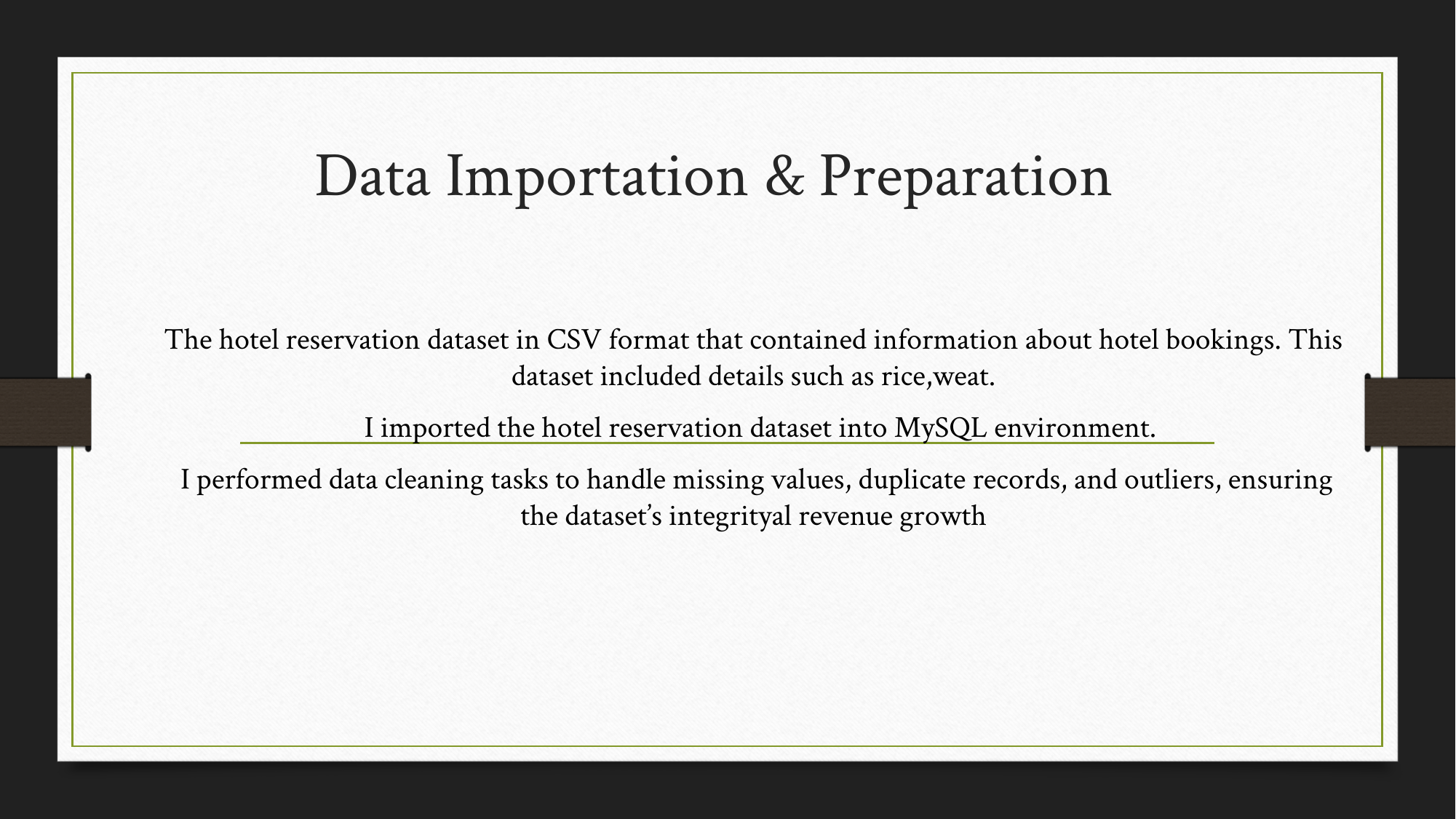

# Data Importation & Preparation
The hotel reservation dataset in CSV format that contained information about hotel bookings. This dataset included details such as rice,weat.
  I imported the hotel reservation dataset into MySQL environment.
 I performed data cleaning tasks to handle missing values, duplicate records, and outliers, ensuring the dataset’s integrityal revenue growth